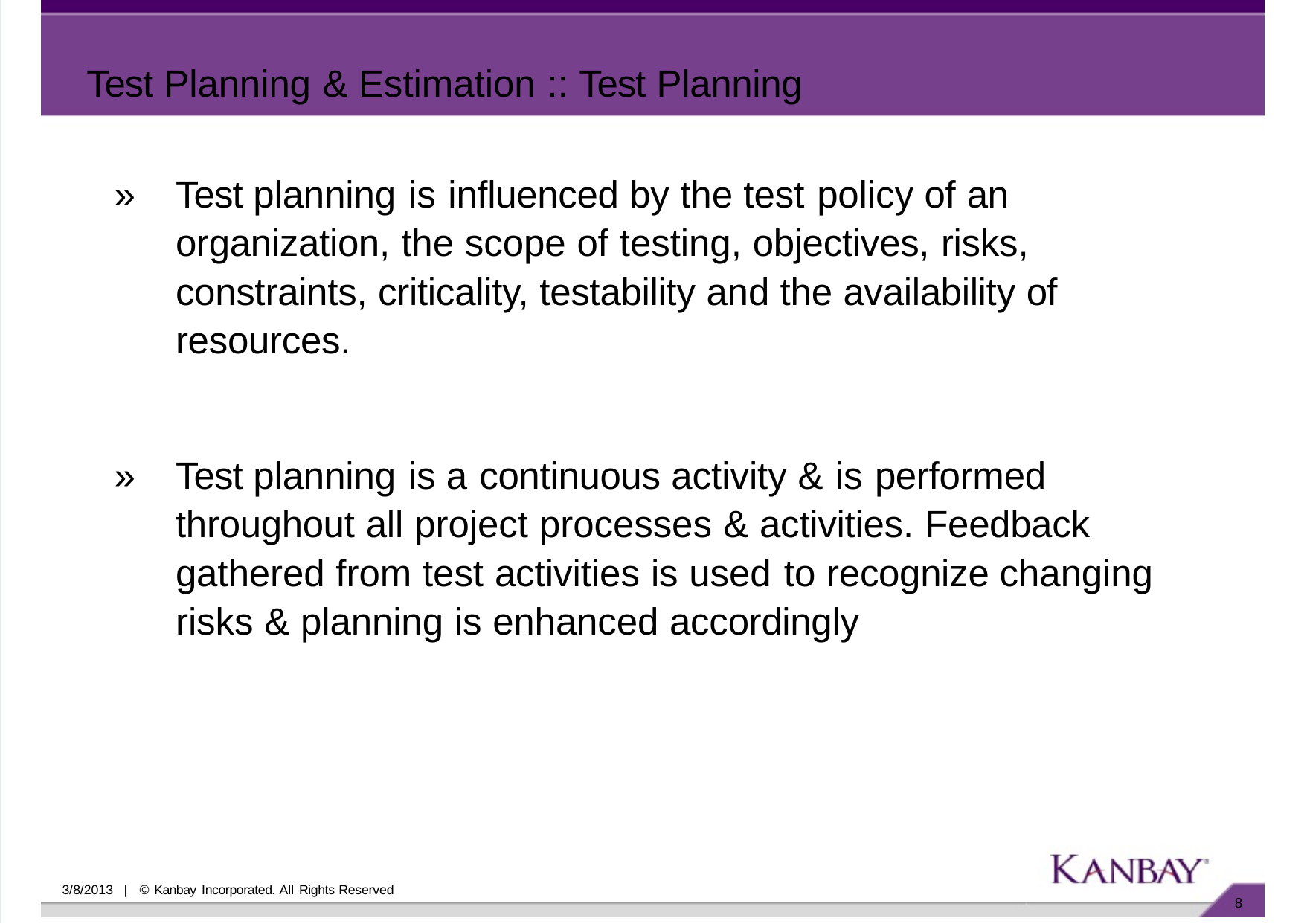

Test Planning & Estimation :: Test Planning

»	Test planning is influenced by the test policy of an organization, the scope of testing, objectives, risks, constraints, criticality, testability and the availability of resources.

»	Test planning is a continuous activity & is performed throughout all project processes & activities. Feedback gathered from test activities is used to recognize changing risks & planning is enhanced accordingly
3/8/2013 |  © Kanbay Incorporated. All Rights Reserved
8